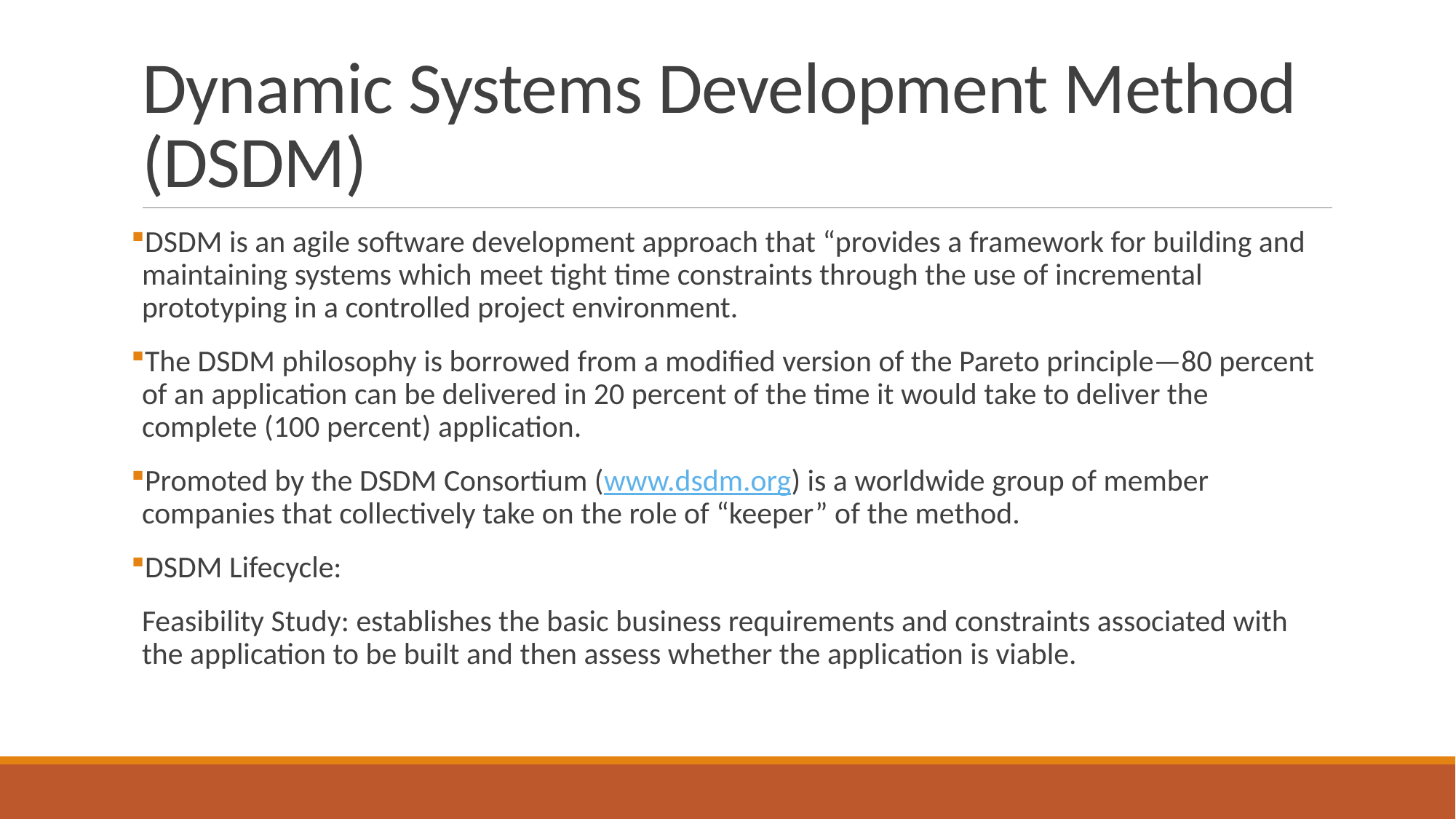

# Dynamic Systems Development Method (DSDM)
DSDM is an agile software development approach that “provides a framework for building and maintaining systems which meet tight time constraints through the use of incremental prototyping in a controlled project environment.
The DSDM philosophy is borrowed from a modified version of the Pareto principle—80 percent of an application can be delivered in 20 percent of the time it would take to deliver the complete (100 percent) application.
Promoted by the DSDM Consortium (www.dsdm.org) is a worldwide group of member companies that collectively take on the role of “keeper” of the method.
DSDM Lifecycle:
Feasibility Study: establishes the basic business requirements and constraints associated with the application to be built and then assess whether the application is viable.